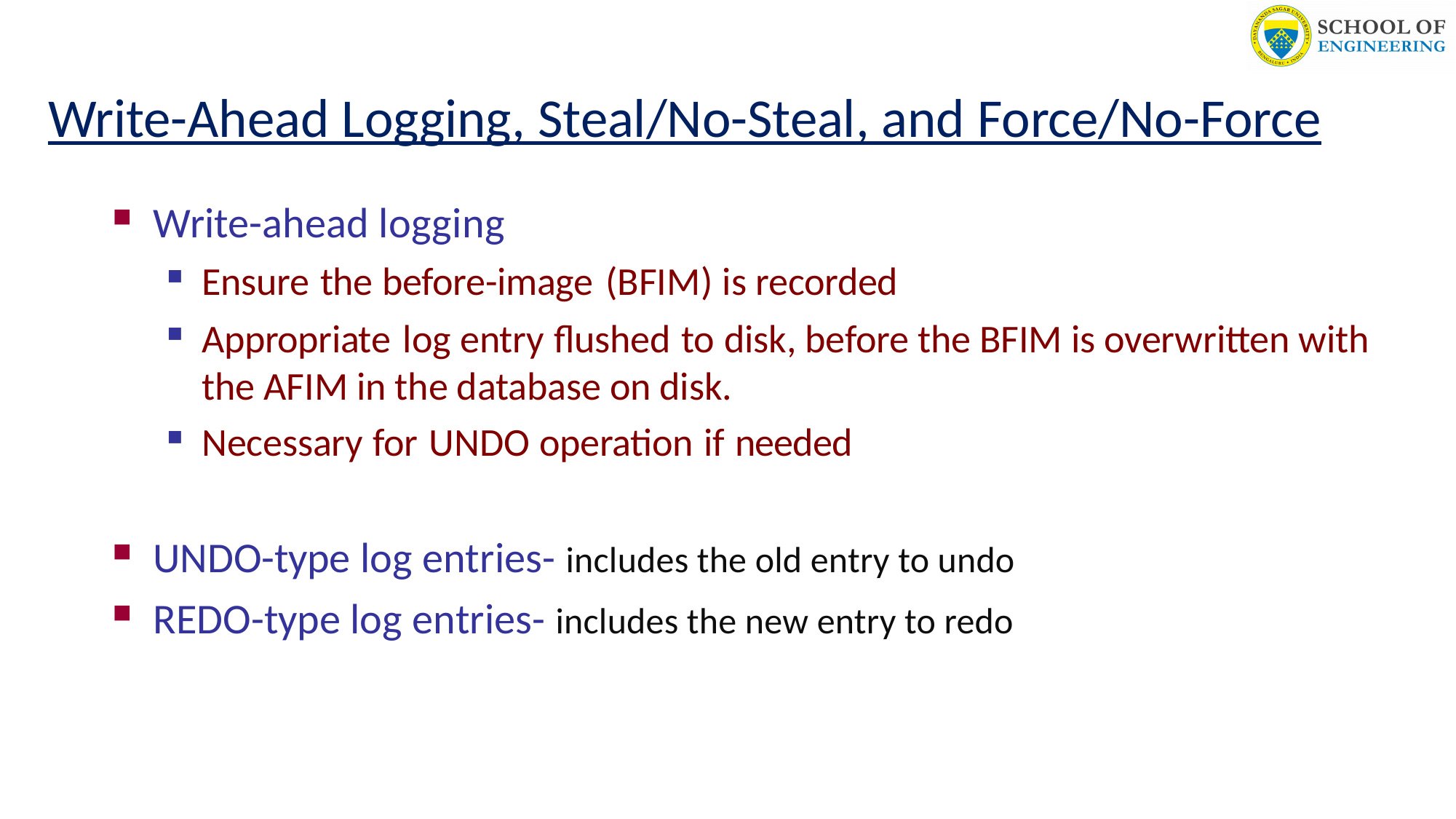

# Write-Ahead Logging, Steal/No-Steal, and Force/No-Force
Write-ahead logging
Ensure the before-image (BFIM) is recorded
Appropriate log entry flushed to disk, before the BFIM is overwritten with the AFIM in the database on disk.
Necessary for UNDO operation if needed

UNDO-type log entries- includes the old entry to undo
REDO-type log entries- includes the new entry to redo